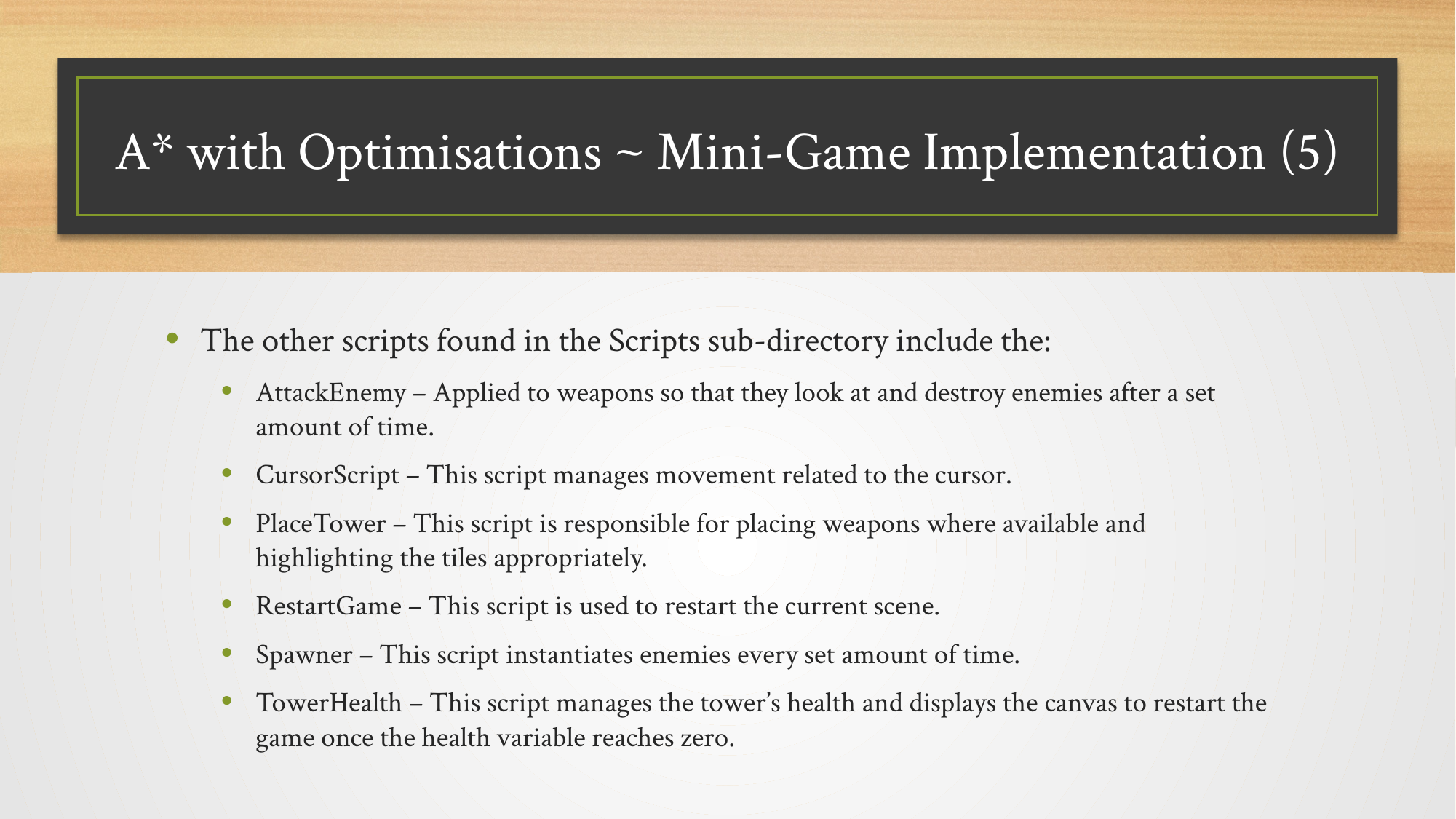

# A* with Optimisations ~ Mini-Game Implementation (5)

The other scripts found in the Scripts sub-directory include the:
AttackEnemy – Applied to weapons so that they look at and destroy enemies after a set amount of time.
CursorScript – This script manages movement related to the cursor.
PlaceTower – This script is responsible for placing weapons where available and highlighting the tiles appropriately.
RestartGame – This script is used to restart the current scene.
Spawner – This script instantiates enemies every set amount of time.
TowerHealth – This script manages the tower’s health and displays the canvas to restart the game once the health variable reaches zero.